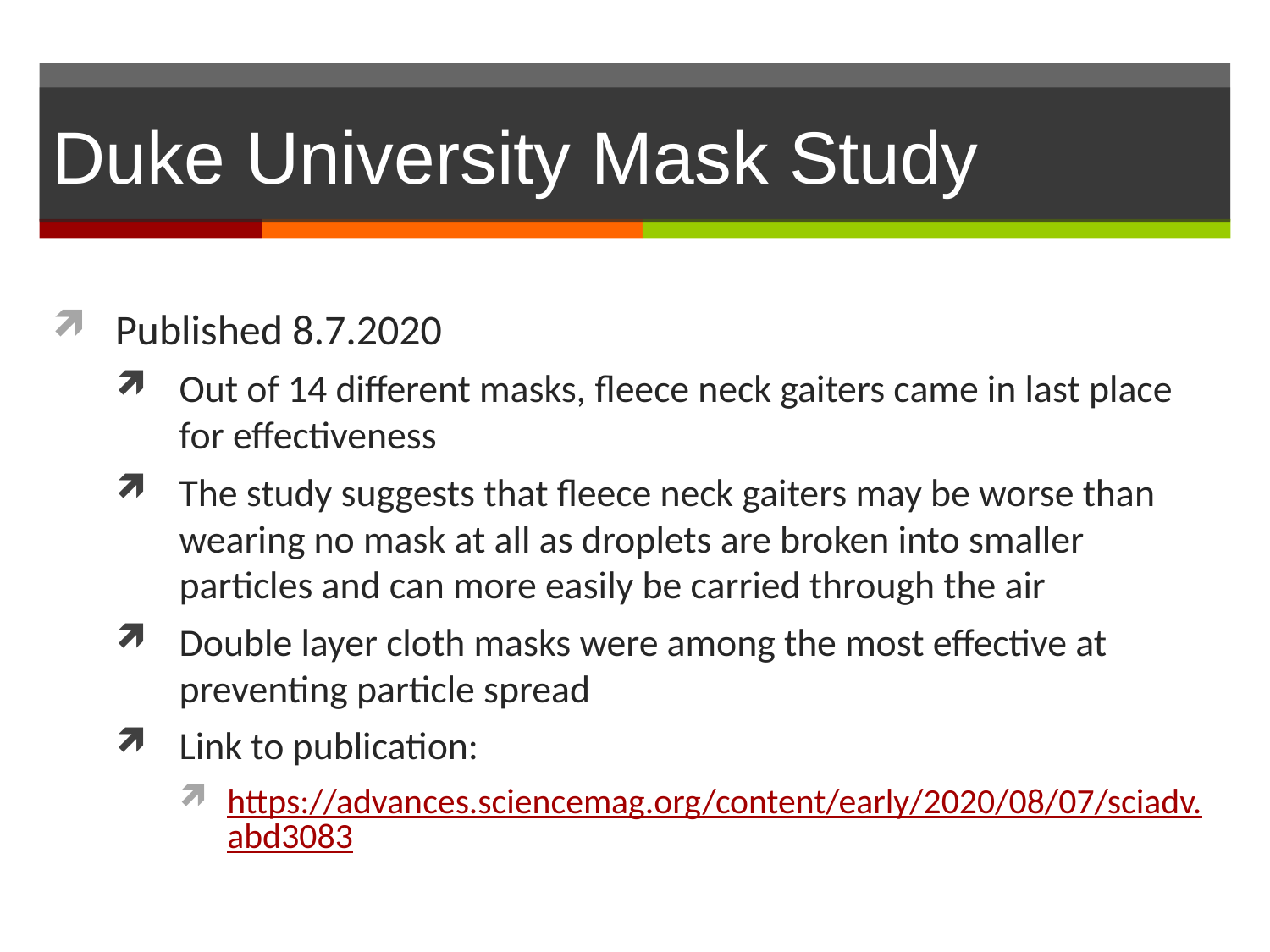

# Duke University Mask Study
Published 8.7.2020
Out of 14 different masks, fleece neck gaiters came in last place for effectiveness
The study suggests that fleece neck gaiters may be worse than wearing no mask at all as droplets are broken into smaller particles and can more easily be carried through the air
Double layer cloth masks were among the most effective at preventing particle spread
Link to publication:
https://advances.sciencemag.org/content/early/2020/08/07/sciadv.abd3083